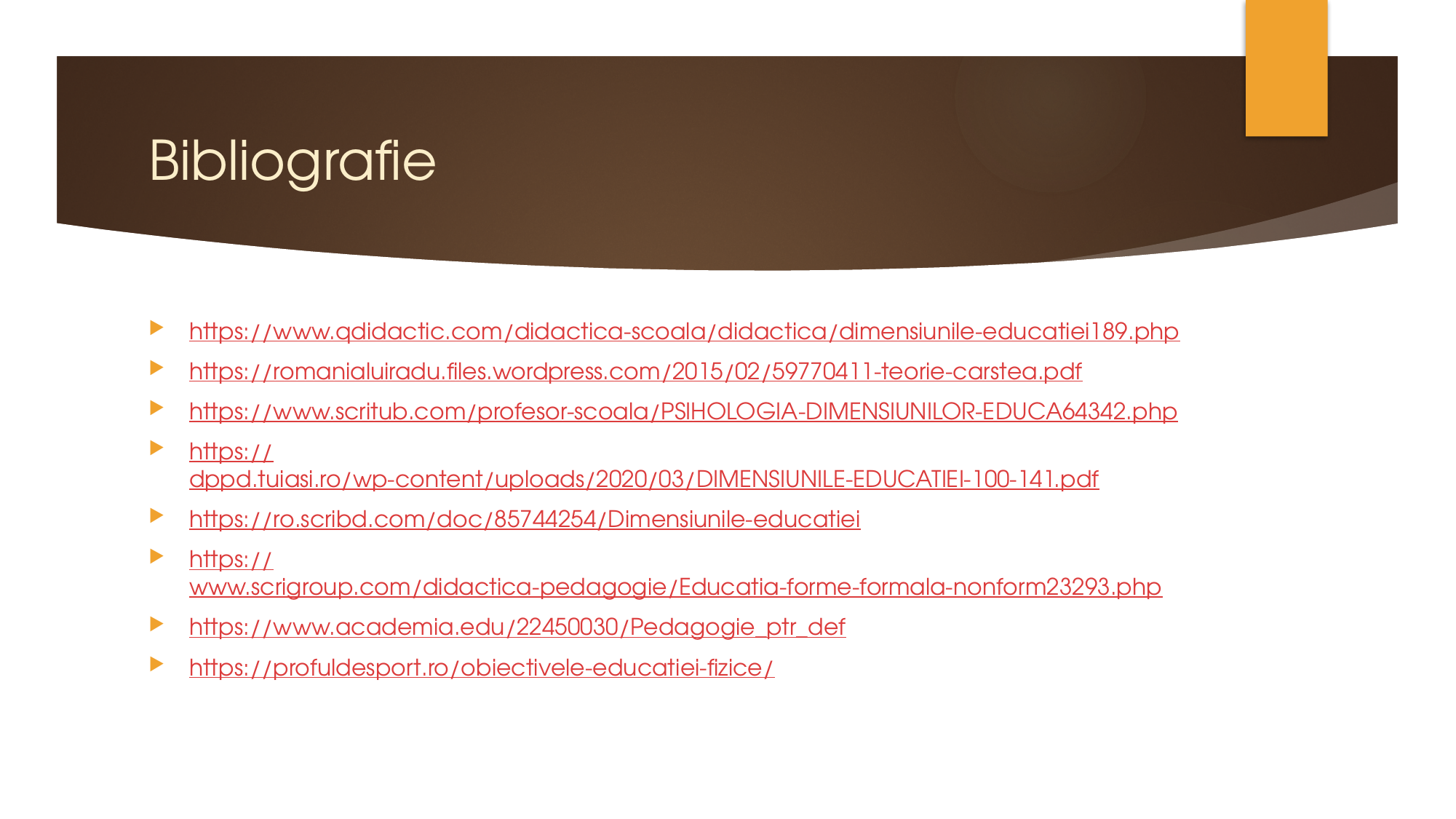

# Bibliografie
https://www.qdidactic.com/didactica-scoala/didactica/dimensiunile-educatiei189.php
https://romanialuiradu.files.wordpress.com/2015/02/59770411-teorie-carstea.pdf
https://www.scritub.com/profesor-scoala/PSIHOLOGIA-DIMENSIUNILOR-EDUCA64342.php
https://dppd.tuiasi.ro/wp-content/uploads/2020/03/DIMENSIUNILE-EDUCATIEI-100-141.pdf
https://ro.scribd.com/doc/85744254/Dimensiunile-educatiei
https://www.scrigroup.com/didactica-pedagogie/Educatia-forme-formala-nonform23293.php
https://www.academia.edu/22450030/Pedagogie_ptr_def
https://profuldesport.ro/obiectivele-educatiei-fizice/